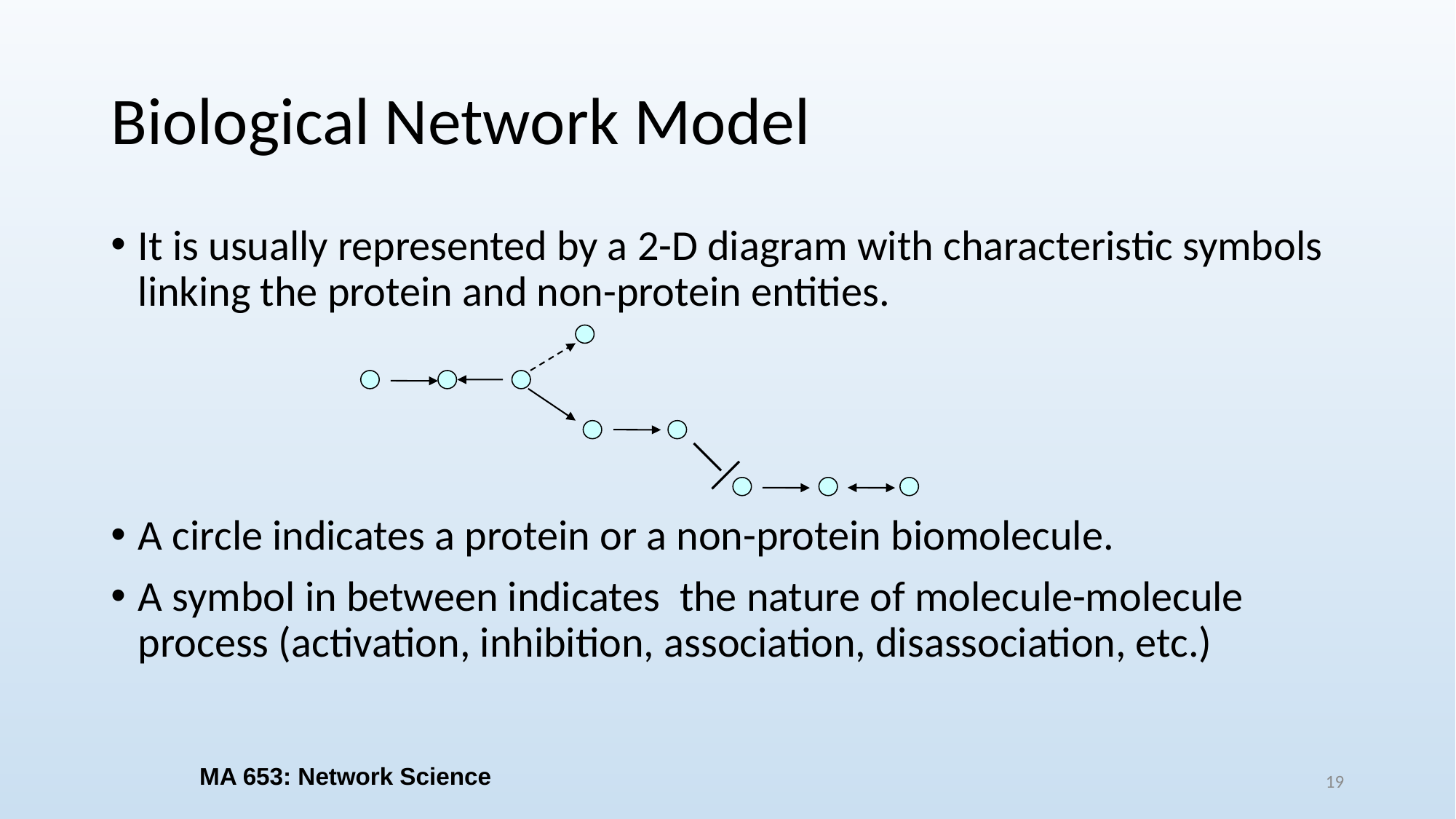

# Biological Network Model
It is usually represented by a 2-D diagram with characteristic symbols linking the protein and non-protein entities.

A circle indicates a protein or a non-protein biomolecule.
A symbol in between indicates  the nature of molecule-molecule process (activation, inhibition, association, disassociation, etc.)

MA 653: Network Science
19